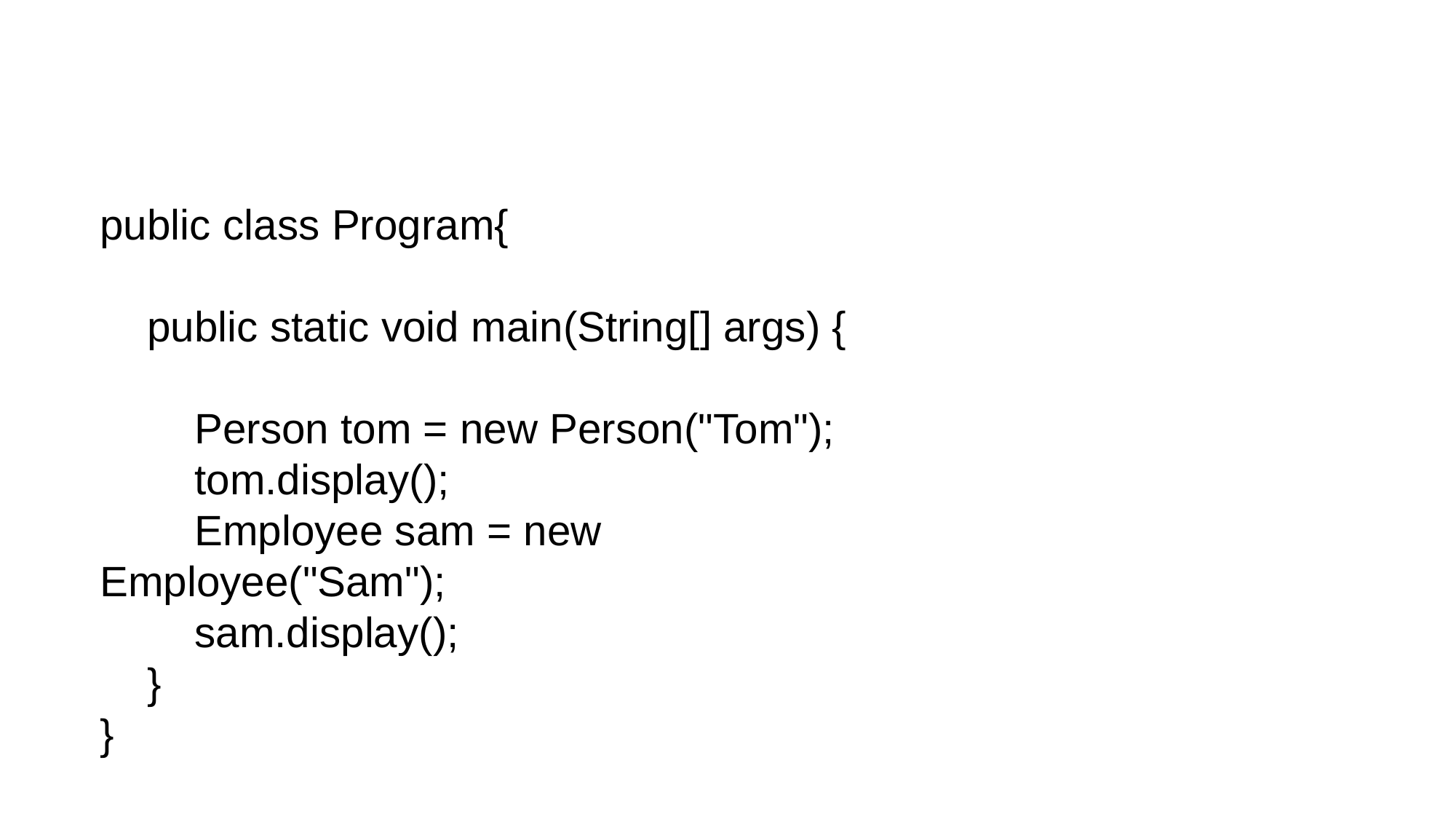

public class Program{

    public static void main(String[] args) {

        Person tom = new Person("Tom");
        tom.display();
        Employee sam = new Employee("Sam");
        sam.display();
    }
}